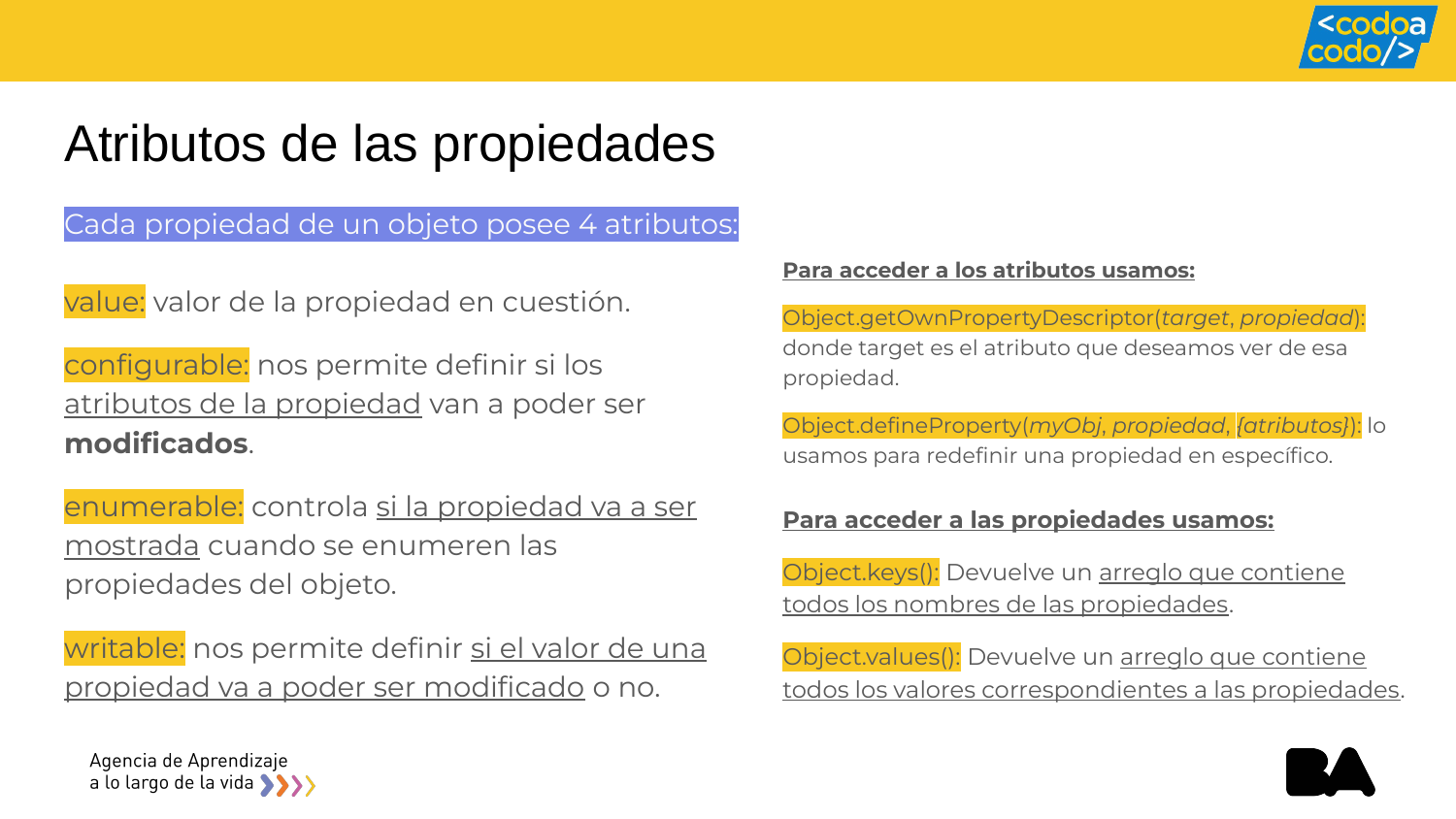

# Atributos de las propiedades
Cada propiedad de un objeto posee 4 atributos:
Para acceder a los atributos usamos:
Object.getOwnPropertyDescriptor(target, propiedad): donde target es el atributo que deseamos ver de esa propiedad.
Object.defineProperty(myObj, propiedad, {atributos}): lo usamos para redefinir una propiedad en específico.
value: valor de la propiedad en cuestión.
configurable: nos permite definir si los atributos de la propiedad van a poder ser modificados.
enumerable: controla si la propiedad va a ser mostrada cuando se enumeren las propiedades del objeto.
writable: nos permite definir si el valor de una propiedad va a poder ser modificado o no.
Para acceder a las propiedades usamos:
Object.keys(): Devuelve un arreglo que contiene todos los nombres de las propiedades.
Object.values(): Devuelve un arreglo que contiene todos los valores correspondientes a las propiedades.